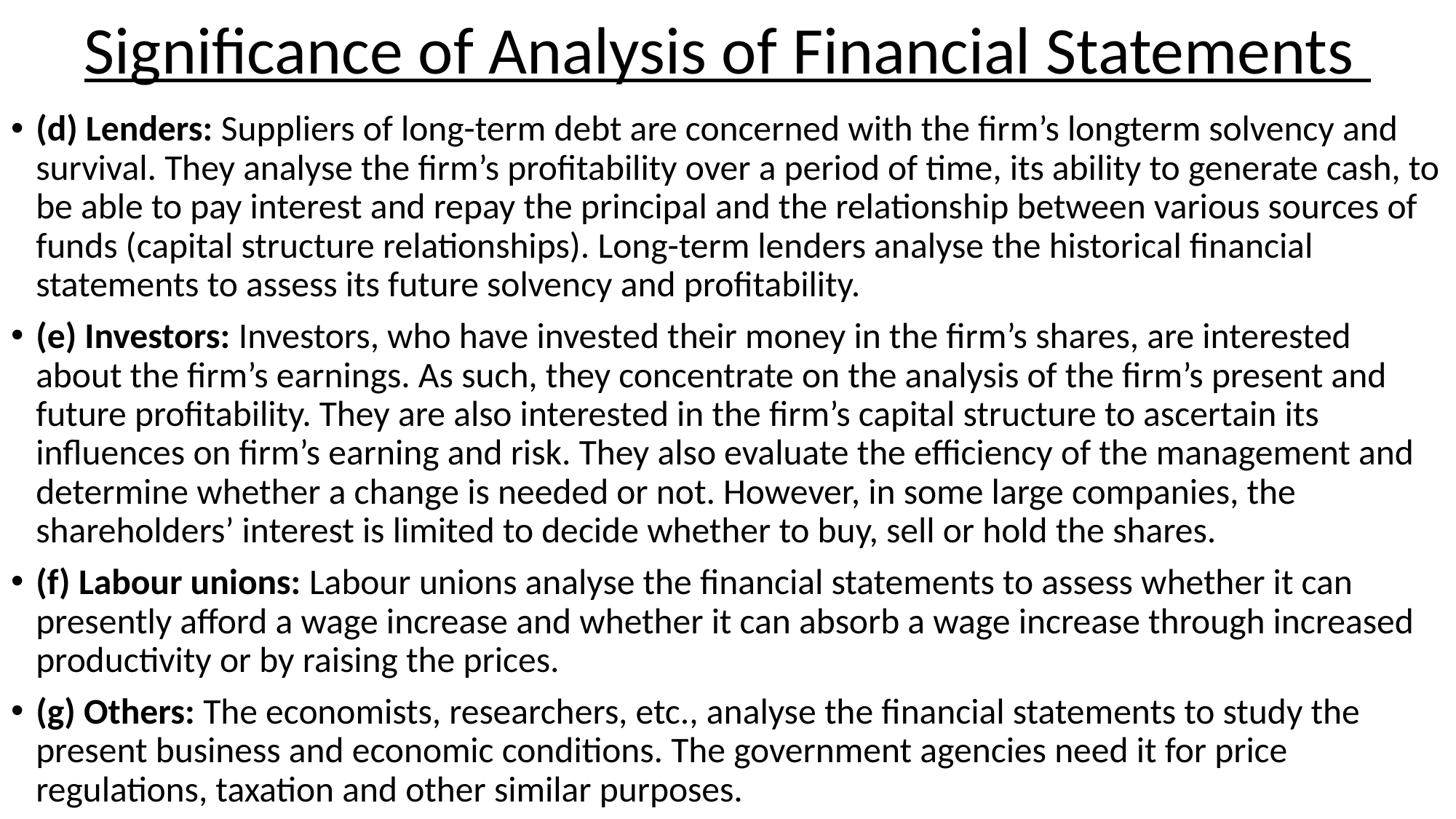

# Significance of Analysis of Financial Statements
(d) Lenders: Suppliers of long-term debt are concerned with the firm’s longterm solvency and survival. They analyse the firm’s profitability over a period of time, its ability to generate cash, to be able to pay interest and repay the principal and the relationship between various sources of funds (capital structure relationships). Long-term lenders analyse the historical financial statements to assess its future solvency and profitability.
(e) Investors: Investors, who have invested their money in the firm’s shares, are interested about the firm’s earnings. As such, they concentrate on the analysis of the firm’s present and future profitability. They are also interested in the firm’s capital structure to ascertain its influences on firm’s earning and risk. They also evaluate the efficiency of the management and determine whether a change is needed or not. However, in some large companies, the shareholders’ interest is limited to decide whether to buy, sell or hold the shares.
(f) Labour unions: Labour unions analyse the financial statements to assess whether it can presently afford a wage increase and whether it can absorb a wage increase through increased productivity or by raising the prices.
(g) Others: The economists, researchers, etc., analyse the financial statements to study the present business and economic conditions. The government agencies need it for price regulations, taxation and other similar purposes.